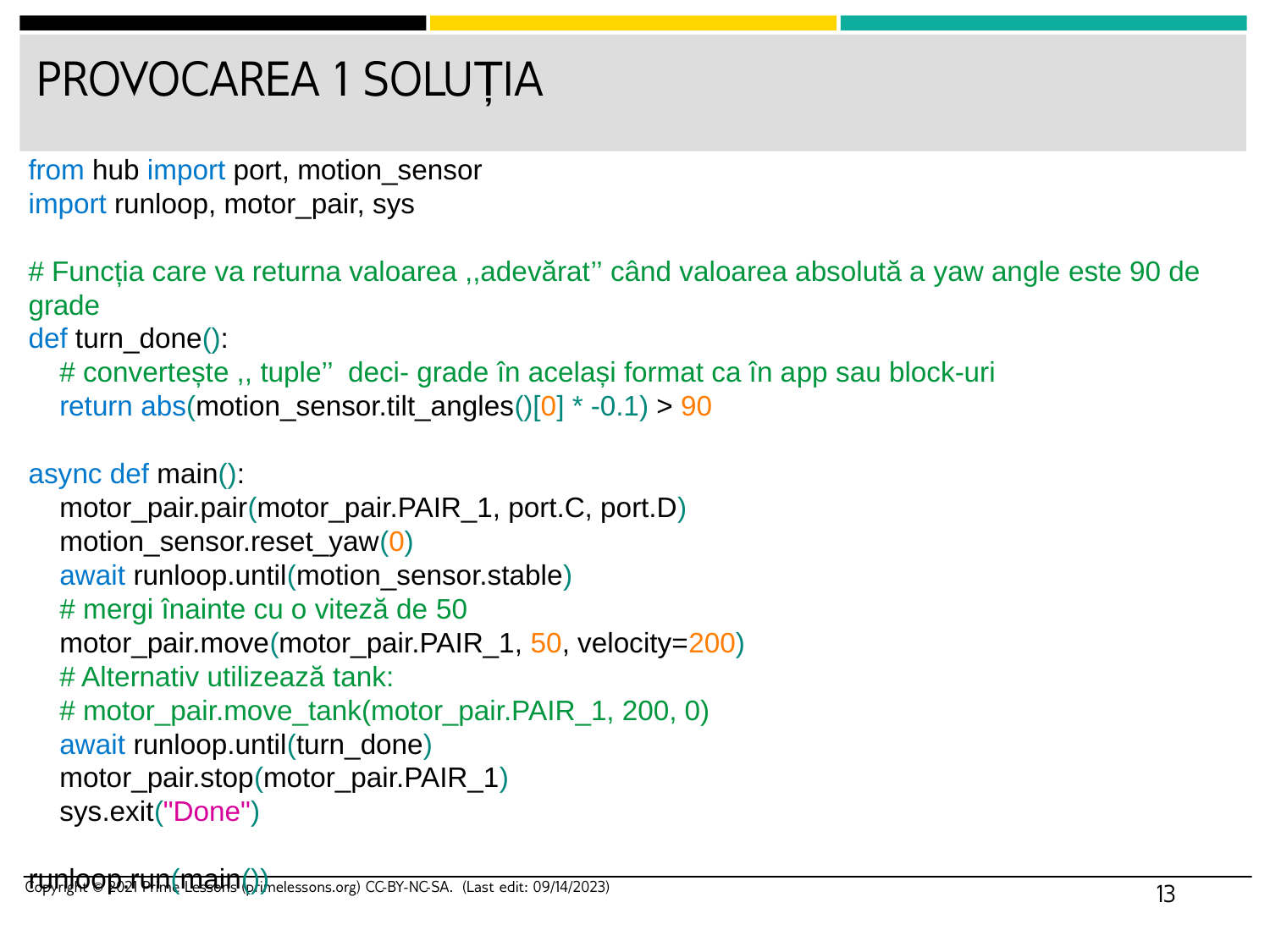

# PROVOCAREA 1 SOLUȚIA
from hub import port, motion_sensor
import runloop, motor_pair, sys
# Funcția care va returna valoarea ,,adevărat’’ când valoarea absolută a yaw angle este 90 de grade
def turn_done():
    # convertește ,, tuple’’  deci- grade în același format ca în app sau block-uri
    return abs(motion_sensor.tilt_angles()[0] * -0.1) > 90
async def main():
    motor_pair.pair(motor_pair.PAIR_1, port.C, port.D)
    motion_sensor.reset_yaw(0)
    await runloop.until(motion_sensor.stable)
    # mergi înainte cu o viteză de 50
    motor_pair.move(motor_pair.PAIR_1, 50, velocity=200)
    # Alternativ utilizează tank:
    # motor_pair.move_tank(motor_pair.PAIR_1, 200, 0)
    await runloop.until(turn_done)
    motor_pair.stop(motor_pair.PAIR_1)
    sys.exit("Done")

runloop.run(main())
Copyright © 2021 Prime Lessons (primelessons.org) CC-BY-NC-SA.  (Last edit: 09/14/2023)
13